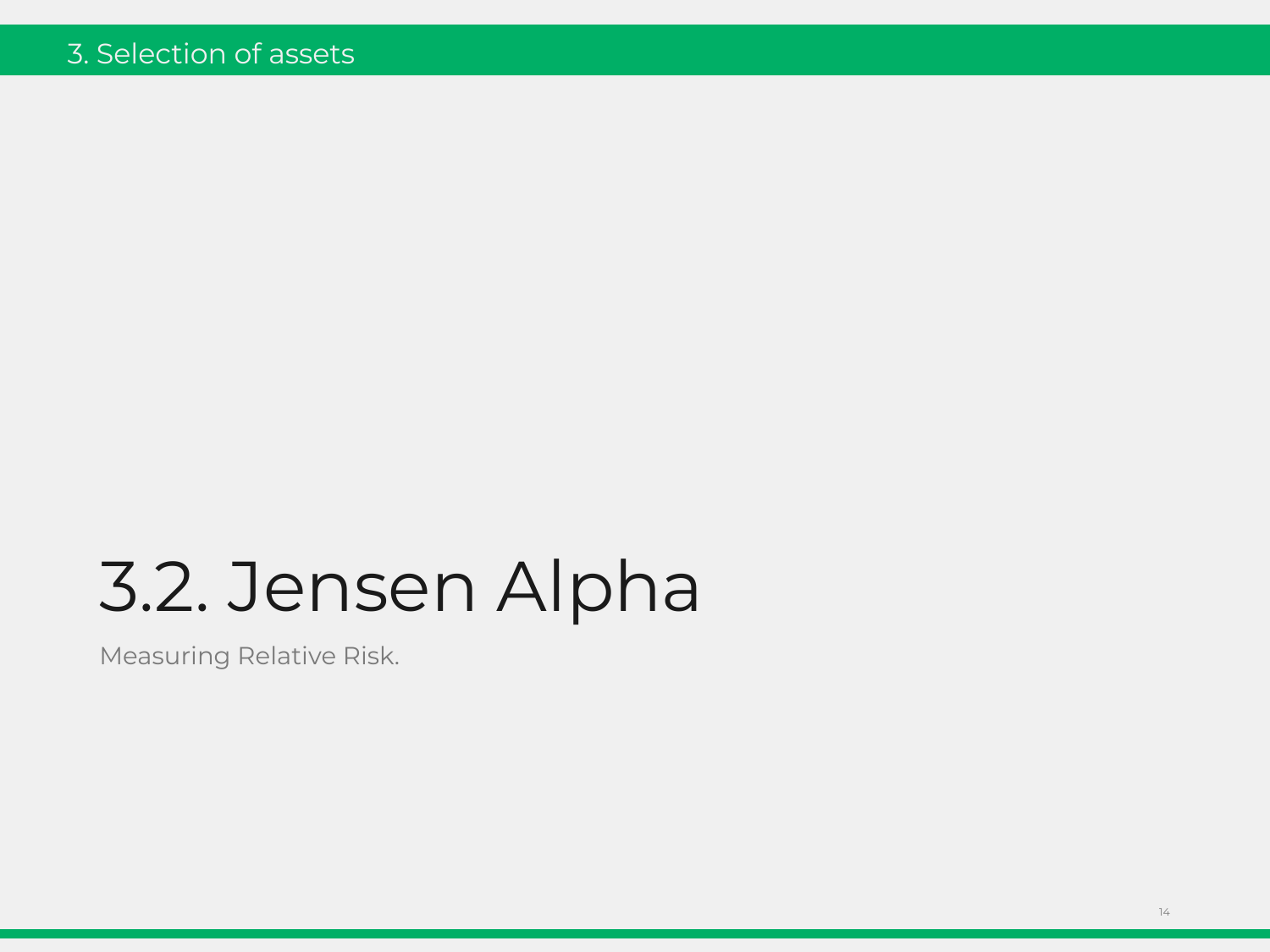

3. Selection of assets
# 3.2. Jensen Alpha
Measuring Relative Risk.
14